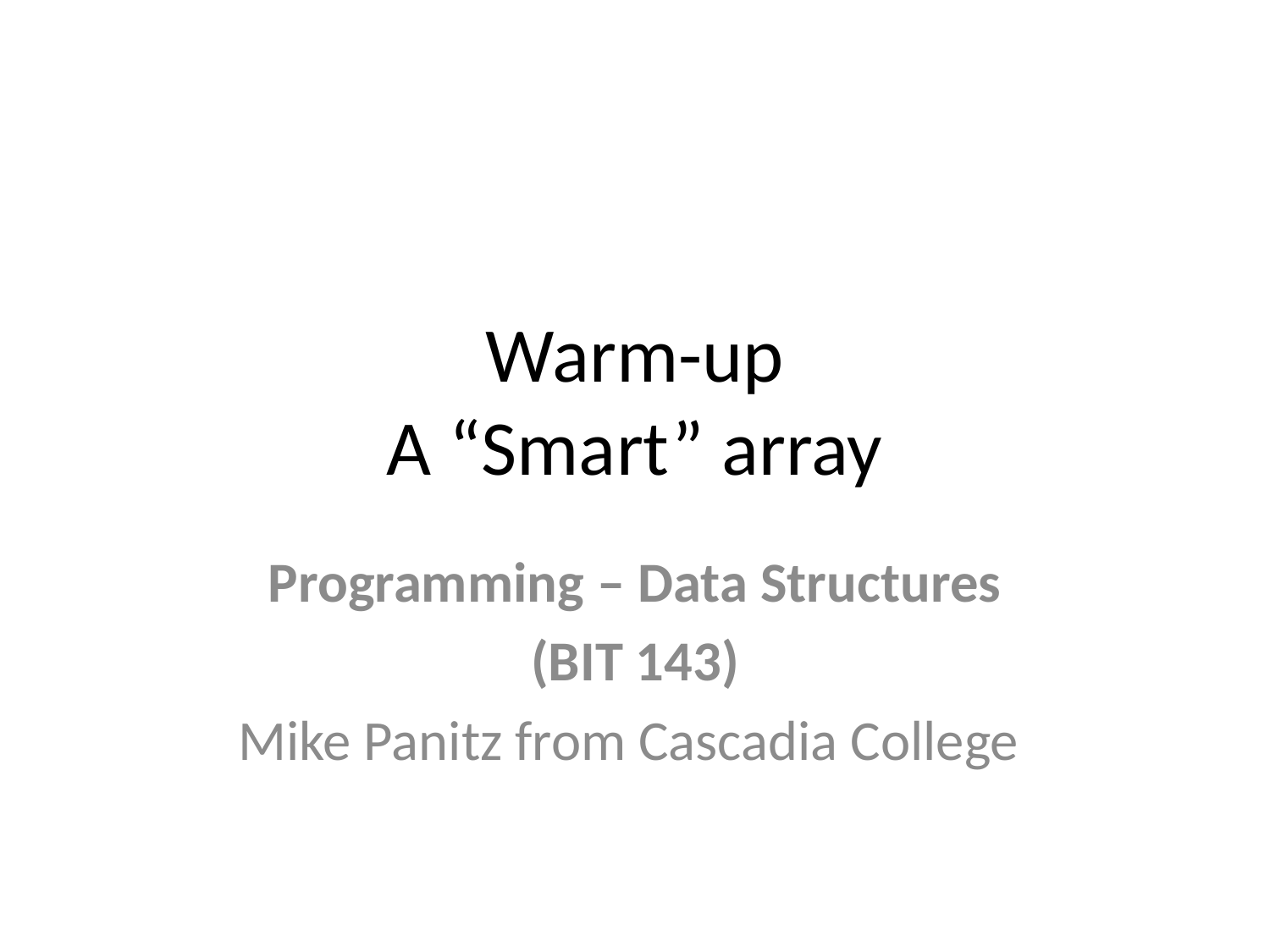

# Warm-up A “Smart” array
Programming – Data Structures
(BIT 143)
Mike Panitz from Cascadia College